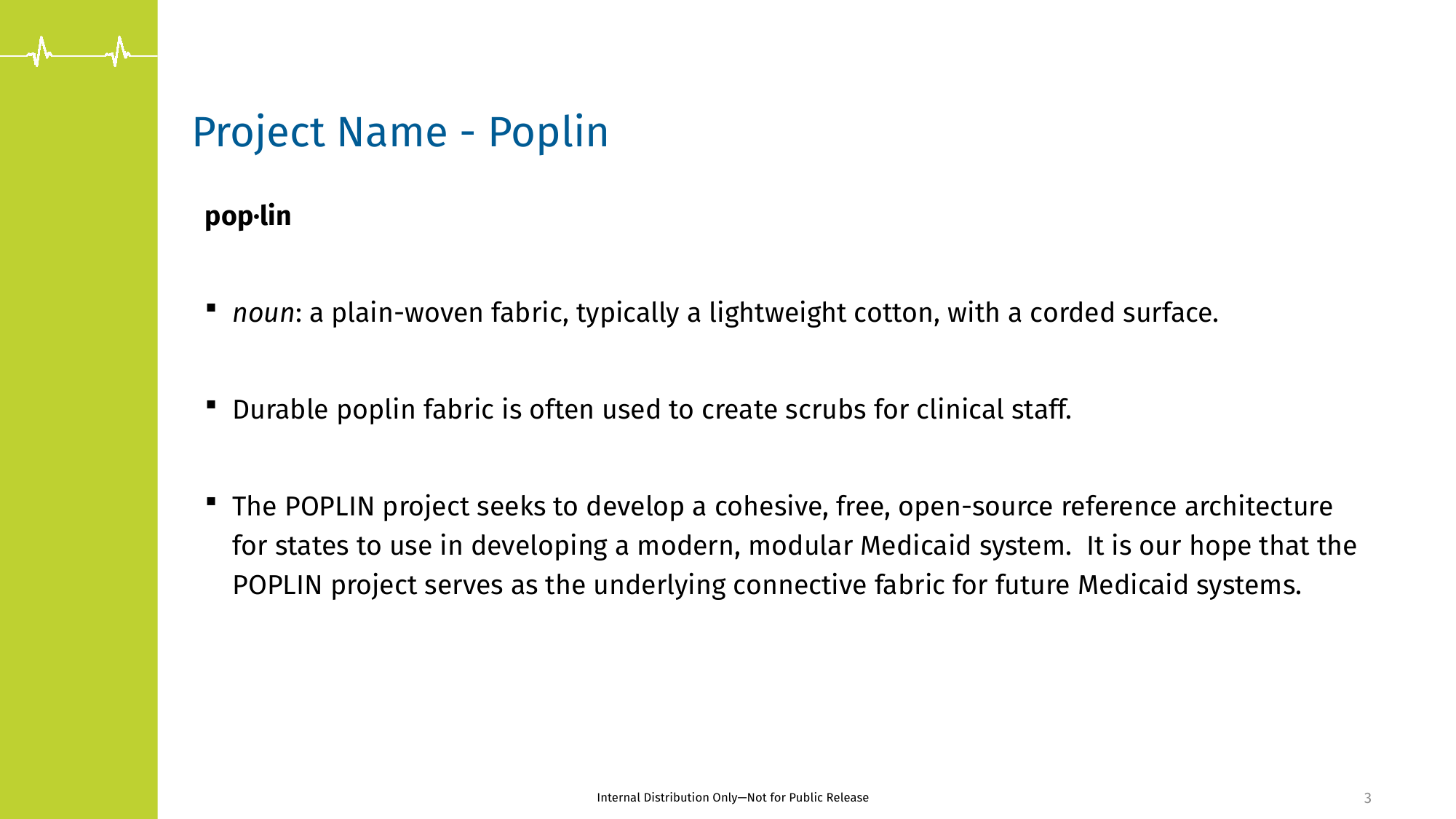

# Project Name - Poplin
pop·lin

noun: a plain-woven fabric, typically a lightweight cotton, with a corded surface.

Durable poplin fabric is often used to create scrubs for clinical staff.

The POPLIN project seeks to develop a cohesive, free, open-source reference architecture for states to use in developing a modern, modular Medicaid system.  It is our hope that the POPLIN project serves as the underlying connective fabric for future Medicaid systems.
3